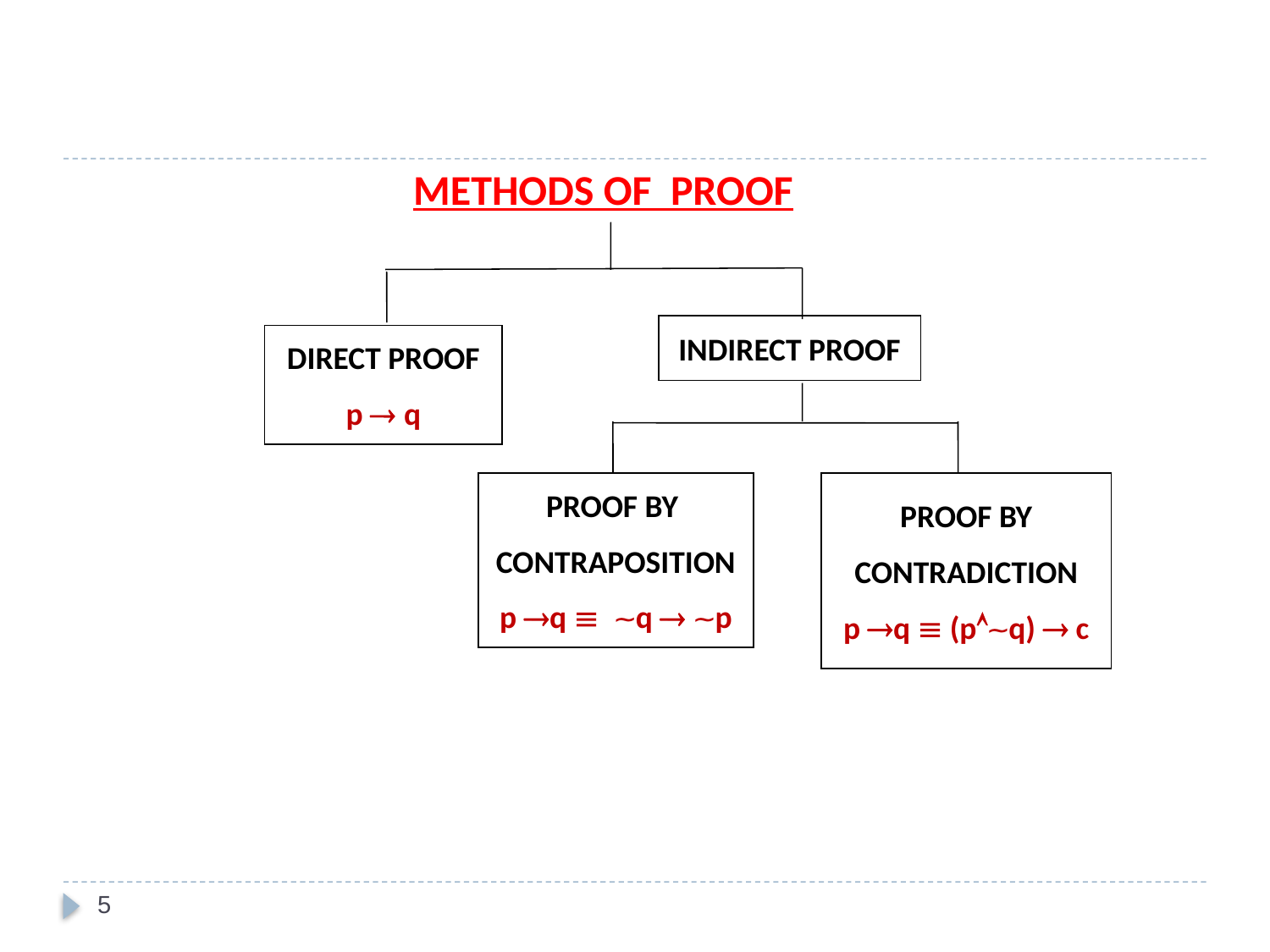

METHODS OF  PROOF

INDIRECT PROOF
DIRECT PROOF
p → q

PROOF BY
CONTRAPOSITION
p →q ≡  ~q → ~p
PROOF BY
CONTRADICTION
p →q ≡ (p∧~q) → c
5